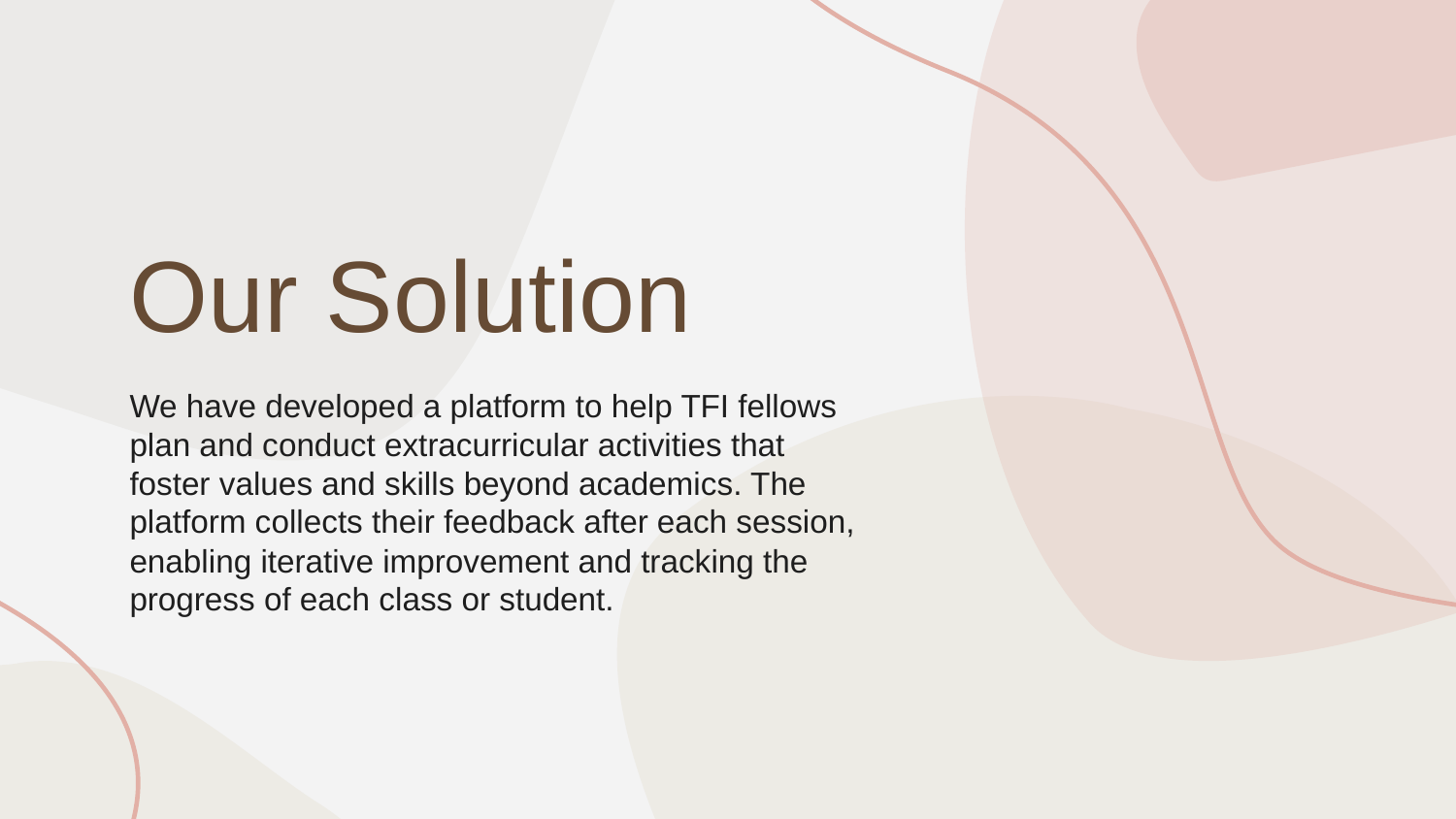

# Our Solution
We have developed a platform to help TFI fellows plan and conduct extracurricular activities that foster values and skills beyond academics. The platform collects their feedback after each session, enabling iterative improvement and tracking the progress of each class or student.